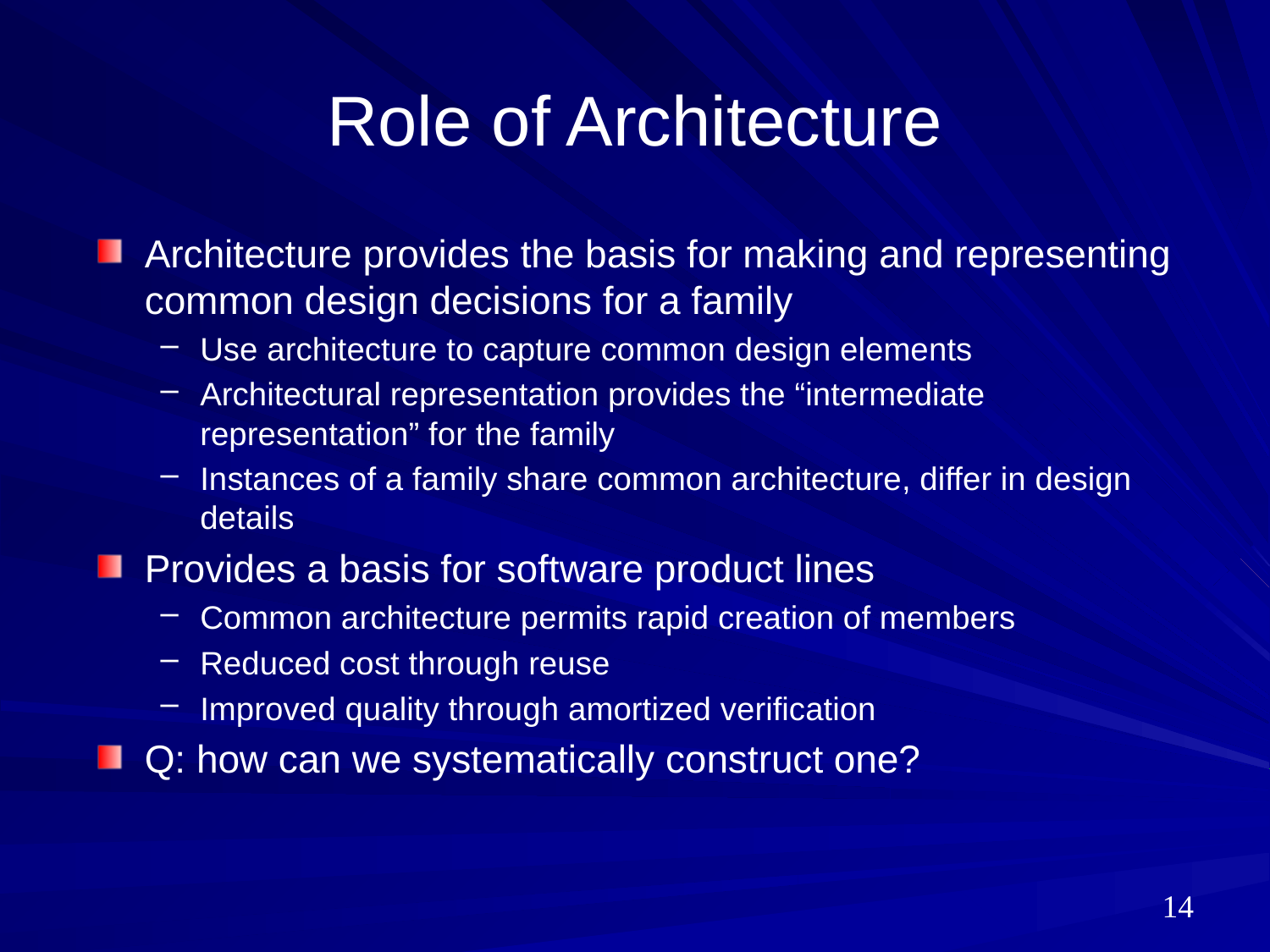

# Role of Architecture
Architecture provides the basis for making and representing common design decisions for a family
Use architecture to capture common design elements
Architectural representation provides the “intermediate representation” for the family
Instances of a family share common architecture, differ in design details
Provides a basis for software product lines
Common architecture permits rapid creation of members
Reduced cost through reuse
Improved quality through amortized verification
Q: how can we systematically construct one?
14